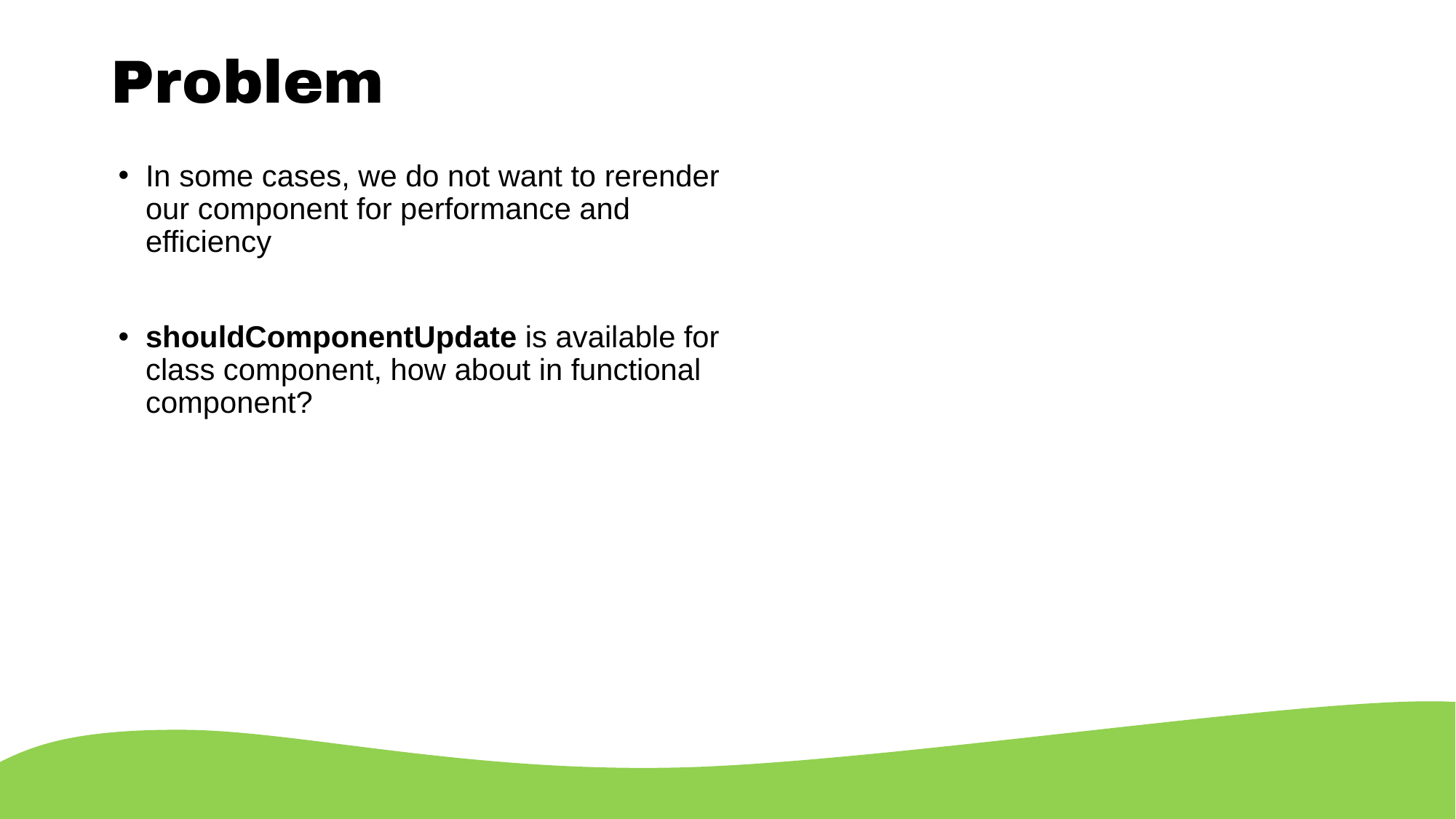

# Problem
In some cases, we do not want to rerender our component for performance and efficiency

shouldComponentUpdate is available for class component, how about in functional component?